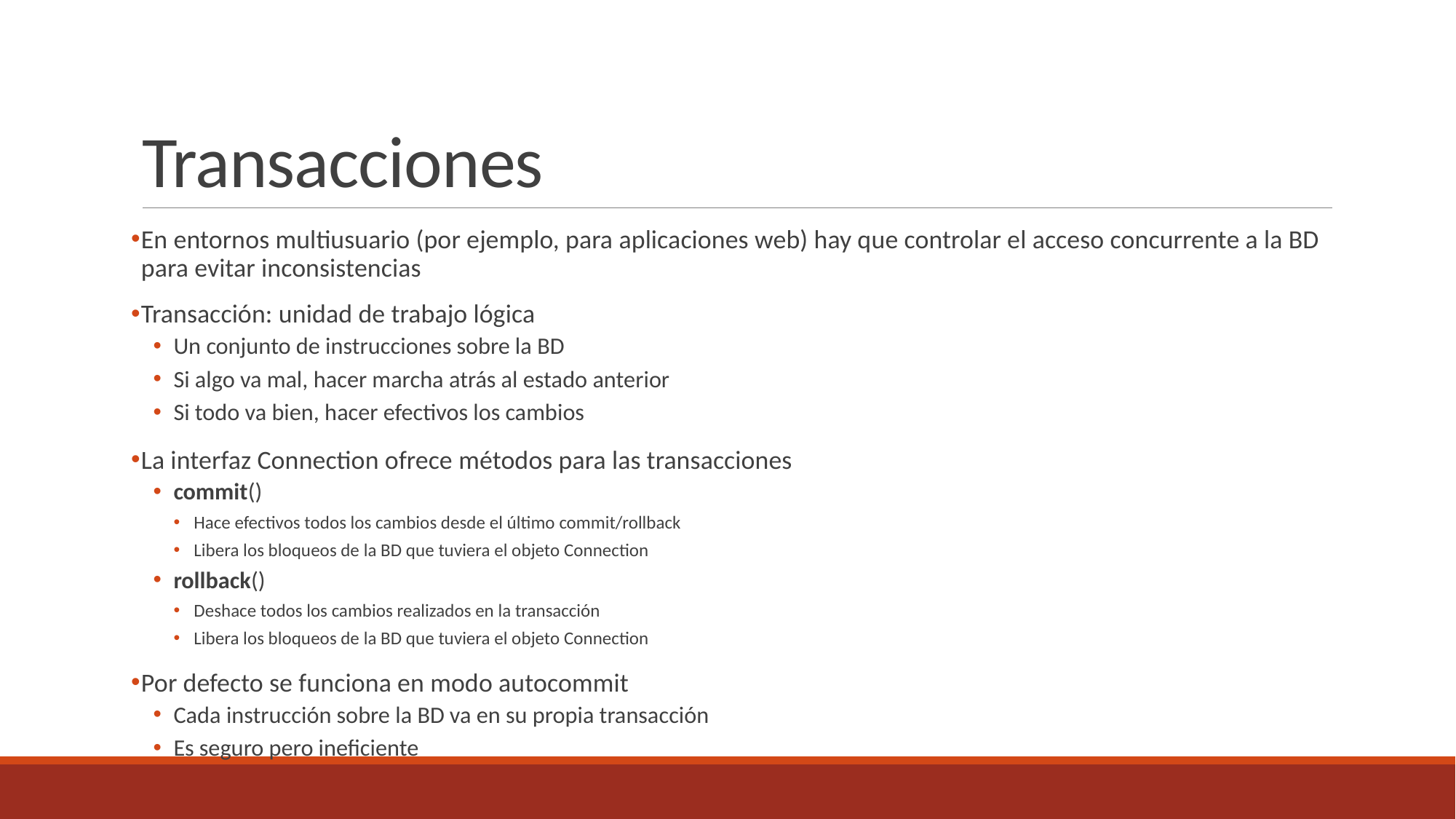

# Transacciones
En entornos multiusuario (por ejemplo, para aplicaciones web) hay que controlar el acceso concurrente a la BD para evitar inconsistencias
Transacción: unidad de trabajo lógica
Un conjunto de instrucciones sobre la BD
Si algo va mal, hacer marcha atrás al estado anterior
Si todo va bien, hacer efectivos los cambios
La interfaz Connection ofrece métodos para las transacciones
commit()
Hace efectivos todos los cambios desde el último commit/rollback
Libera los bloqueos de la BD que tuviera el objeto Connection
rollback()
Deshace todos los cambios realizados en la transacción
Libera los bloqueos de la BD que tuviera el objeto Connection
Por defecto se funciona en modo autocommit
Cada instrucción sobre la BD va en su propia transacción
Es seguro pero ineficiente